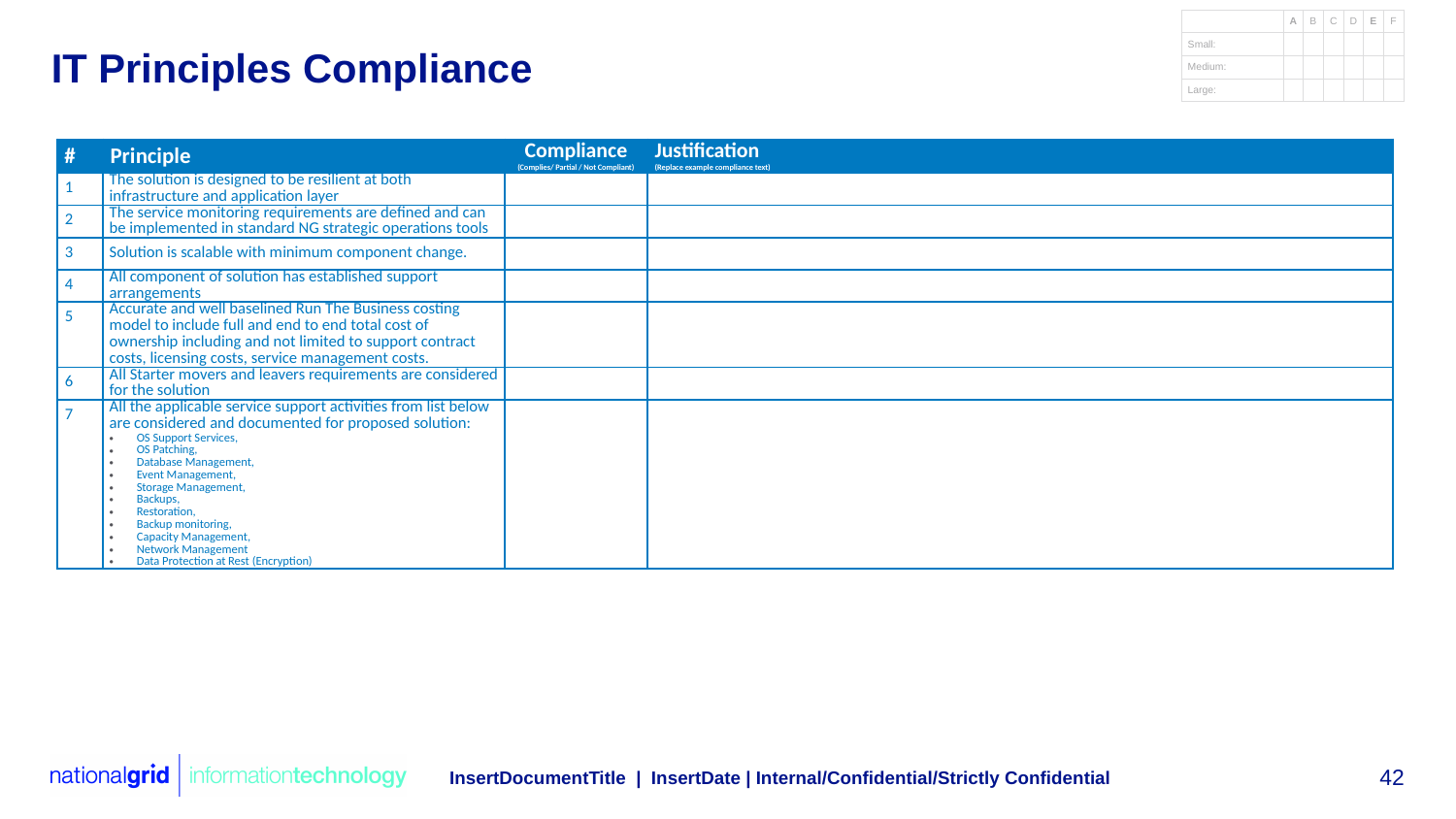

# IT Principles Compliance
| # | Principle | Compliance (Complies/ Partial / Not Compliant) | Justification (Replace example compliance text) |
| --- | --- | --- | --- |
| 1 | The solution is designed to be resilient at both infrastructure and application layer |  |  |
| 2 | The service monitoring requirements are defined and can be implemented in standard NG strategic operations tools |  |  |
| 3 | Solution is scalable with minimum component change. |  |  |
| 4 | All component of solution has established support arrangements |  |  |
| 5 | Accurate and well baselined Run The Business costing model to include full and end to end total cost of ownership including and not limited to support contract costs, licensing costs, service management costs. |  |  |
| 6 | All Starter movers and leavers requirements are considered for the solution |  |  |
| 7 | All the applicable service support activities from list below are considered and documented for proposed solution: OS Support Services, OS Patching, Database Management, Event Management, Storage Management, Backups, Restoration, Backup monitoring, Capacity Management, Network Management Data Protection at Rest (Encryption) |  |  |
InsertDocumentTitle  |  InsertDate | Internal/Confidential/Strictly Confidential